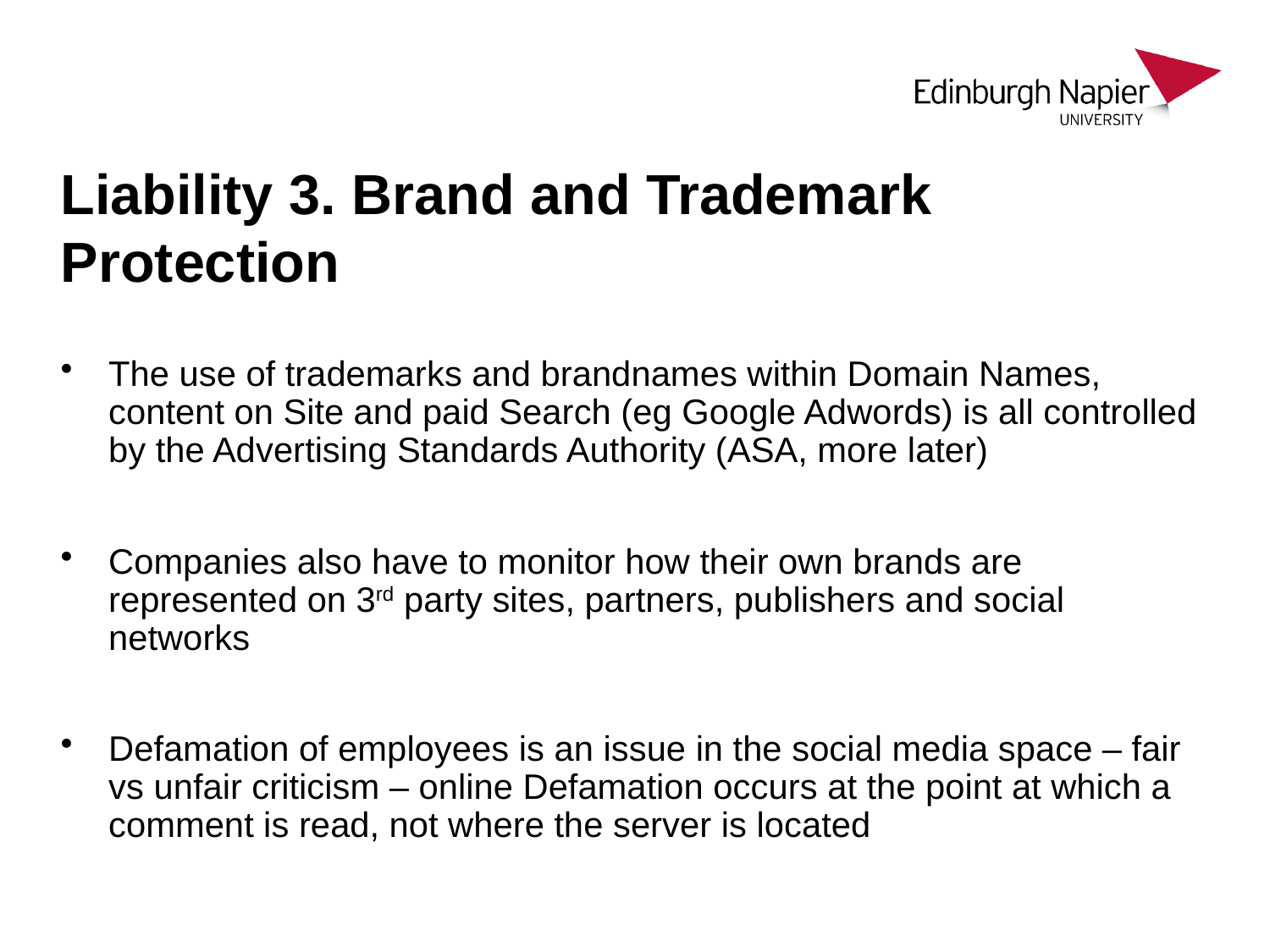

# Liability 3. Brand and Trademark Protection

The use of trademarks and brandnames within Domain Names, content on Site and paid Search (eg Google Adwords) is all controlled by the Advertising Standards Authority (ASA, more later)

Companies also have to monitor how their own brands are represented on 3rd party sites, partners, publishers and social networks

Defamation of employees is an issue in the social media space – fair vs unfair criticism – online Defamation occurs at the point at which a comment is read, not where the server is located